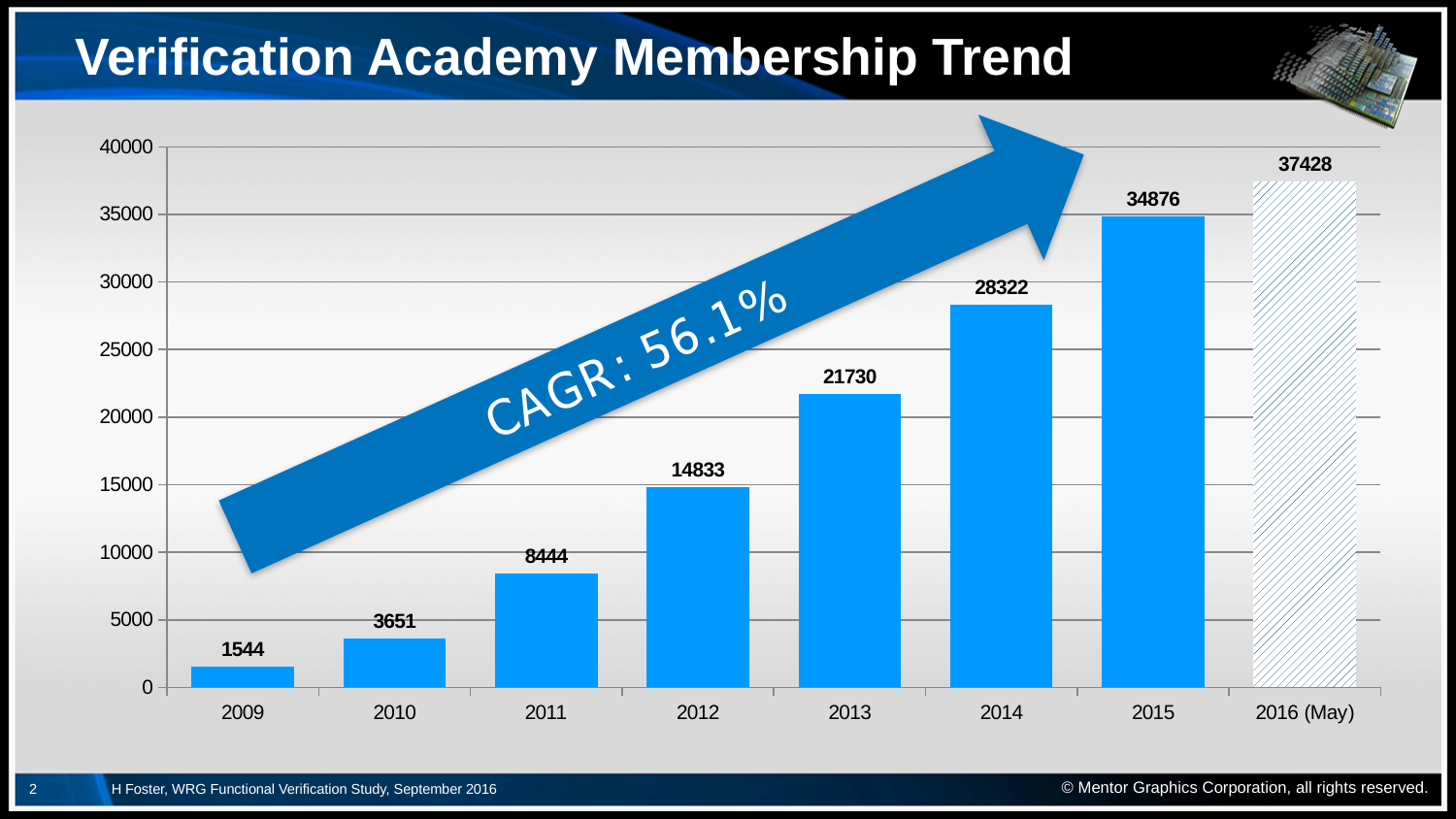

# Verification Academy Membership Trend

### Chart

| Category |  |
|---|---|
| 2009 | 1544.0 |
| 2010 | 3651.0 |
| 2011 | 8444.0 |
| 2012 | 14833.0 |
| 2013 | 21730.0 |
| 2014 | 28322.0 |
| 2015 | 34876.0 |
| 2016 (May) | 37428.0 |
CAGR: 56.1%
2
H Foster, WRG Functional Verification Study, September 2016
© Mentor Graphics Corporation, all rights reserved.